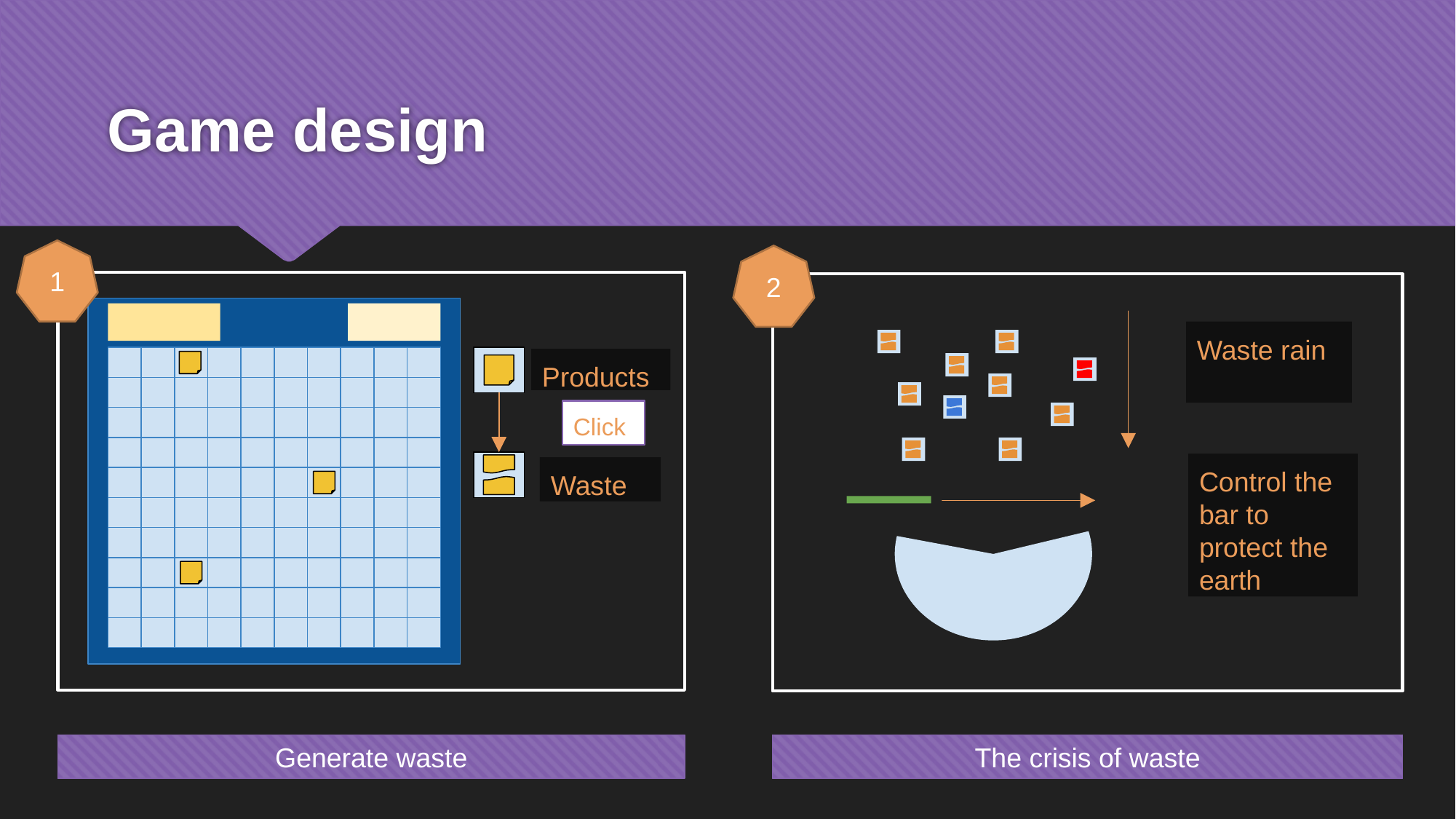

# Game design
1
2

Products

Waste rain
Click
Control the bar to protect the earth
Waste
Generate waste
The crisis of waste